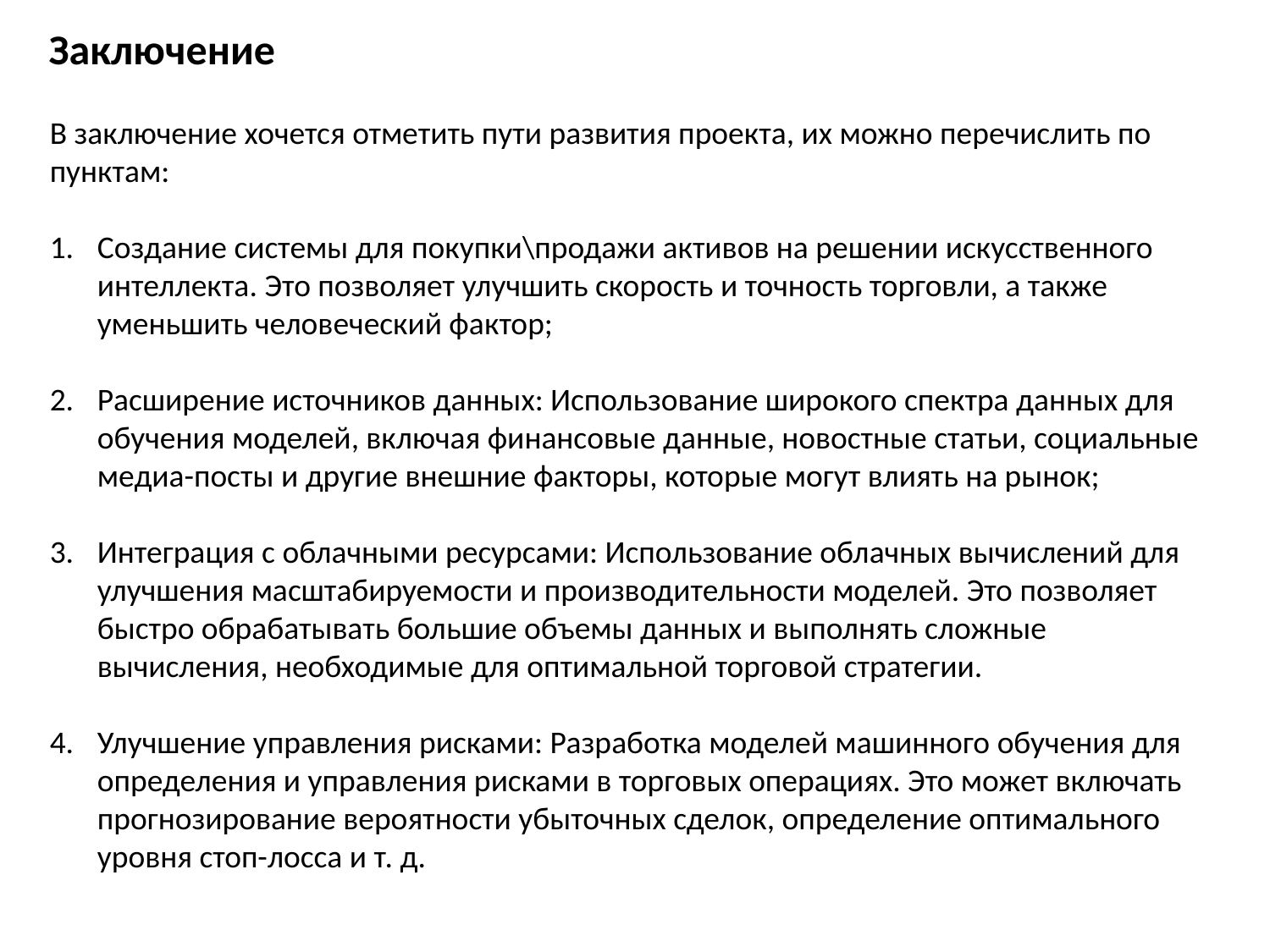

Заключение
В заключение хочется отметить пути развития проекта, их можно перечислить по пунктам:

Создание системы для покупки\продажи активов на решении искусственного интеллекта. Это позволяет улучшить скорость и точность торговли, а также уменьшить человеческий фактор;

Расширение источников данных: Использование широкого спектра данных для обучения моделей, включая финансовые данные, новостные статьи, социальные медиа-посты и другие внешние факторы, которые могут влиять на рынок;

Интеграция с облачными ресурсами: Использование облачных вычислений для улучшения масштабируемости и производительности моделей. Это позволяет быстро обрабатывать большие объемы данных и выполнять сложные вычисления, необходимые для оптимальной торговой стратегии.

Улучшение управления рисками: Разработка моделей машинного обучения для определения и управления рисками в торговых операциях. Это может включать прогнозирование вероятности убыточных сделок, определение оптимального уровня стоп-лосса и т. д.